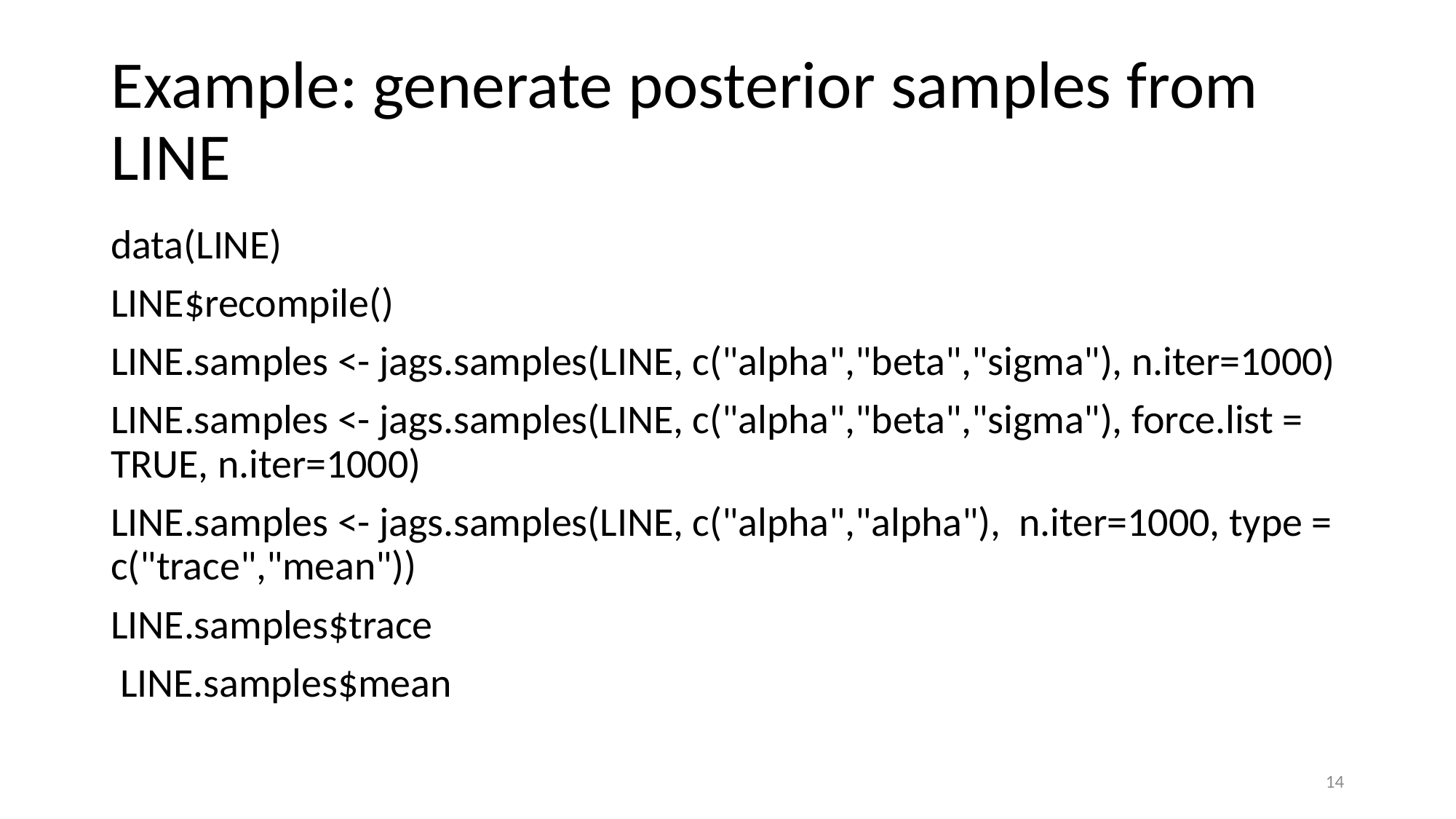

# Example: generate posterior samples from LINE
data(LINE)
LINE$recompile()
LINE.samples <- jags.samples(LINE, c("alpha","beta","sigma"), n.iter=1000)
LINE.samples <- jags.samples(LINE, c("alpha","beta","sigma"), force.list = TRUE, n.iter=1000)
LINE.samples <- jags.samples(LINE, c("alpha","alpha"),  n.iter=1000, type = c("trace","mean"))
LINE.samples$trace
 LINE.samples$mean
14